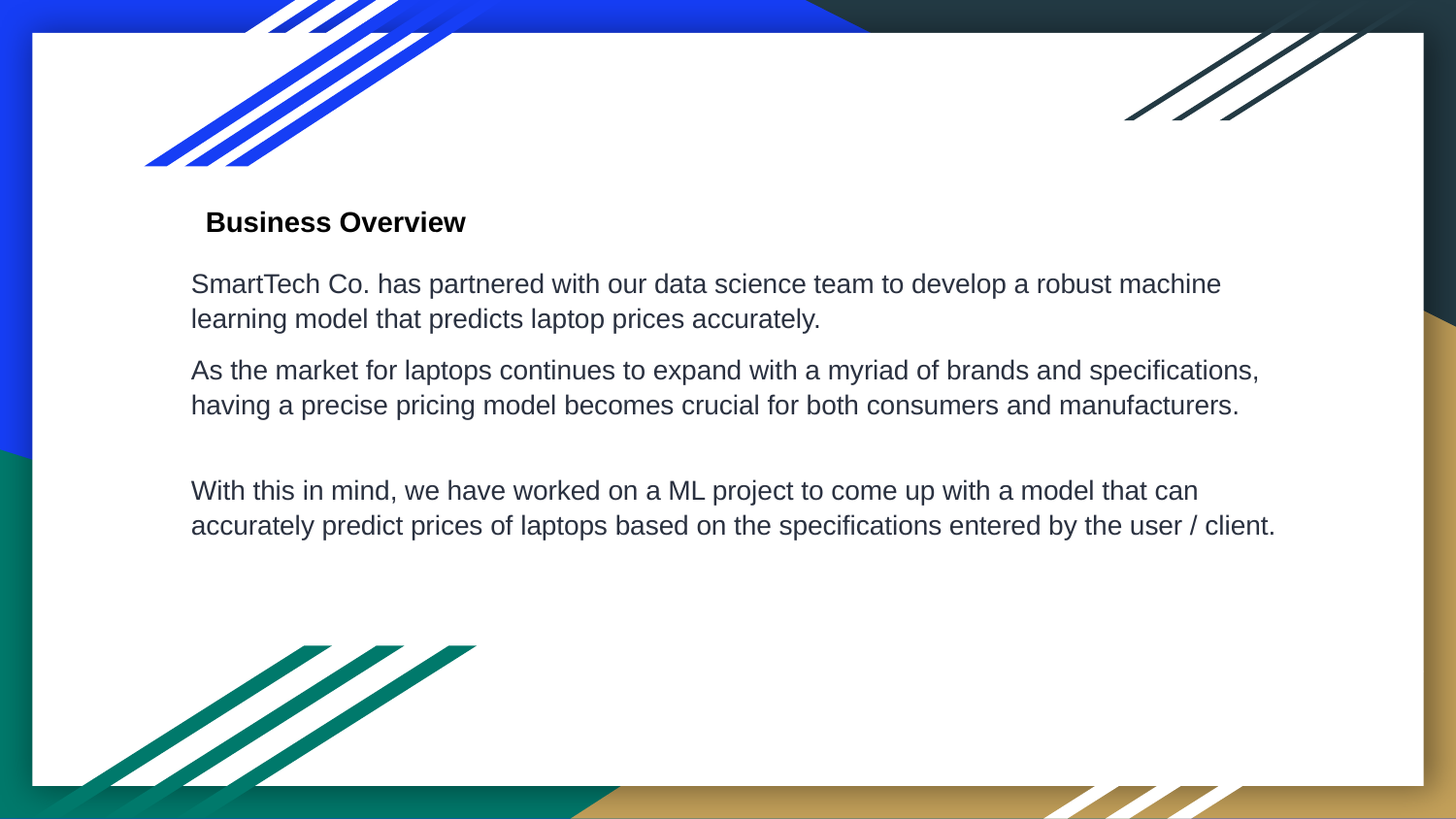

# Business Overview

ML Case Study, Insights and Recommendations
SmartTech Co. has partnered with our data science team to develop a robust machine learning model that predicts laptop prices accurately.
As the market for laptops continues to expand with a myriad of brands and specifications, having a precise pricing model becomes crucial for both consumers and manufacturers.
With this in mind, we have worked on a ML project to come up with a model that can accurately predict prices of laptops based on the specifications entered by the user / client.